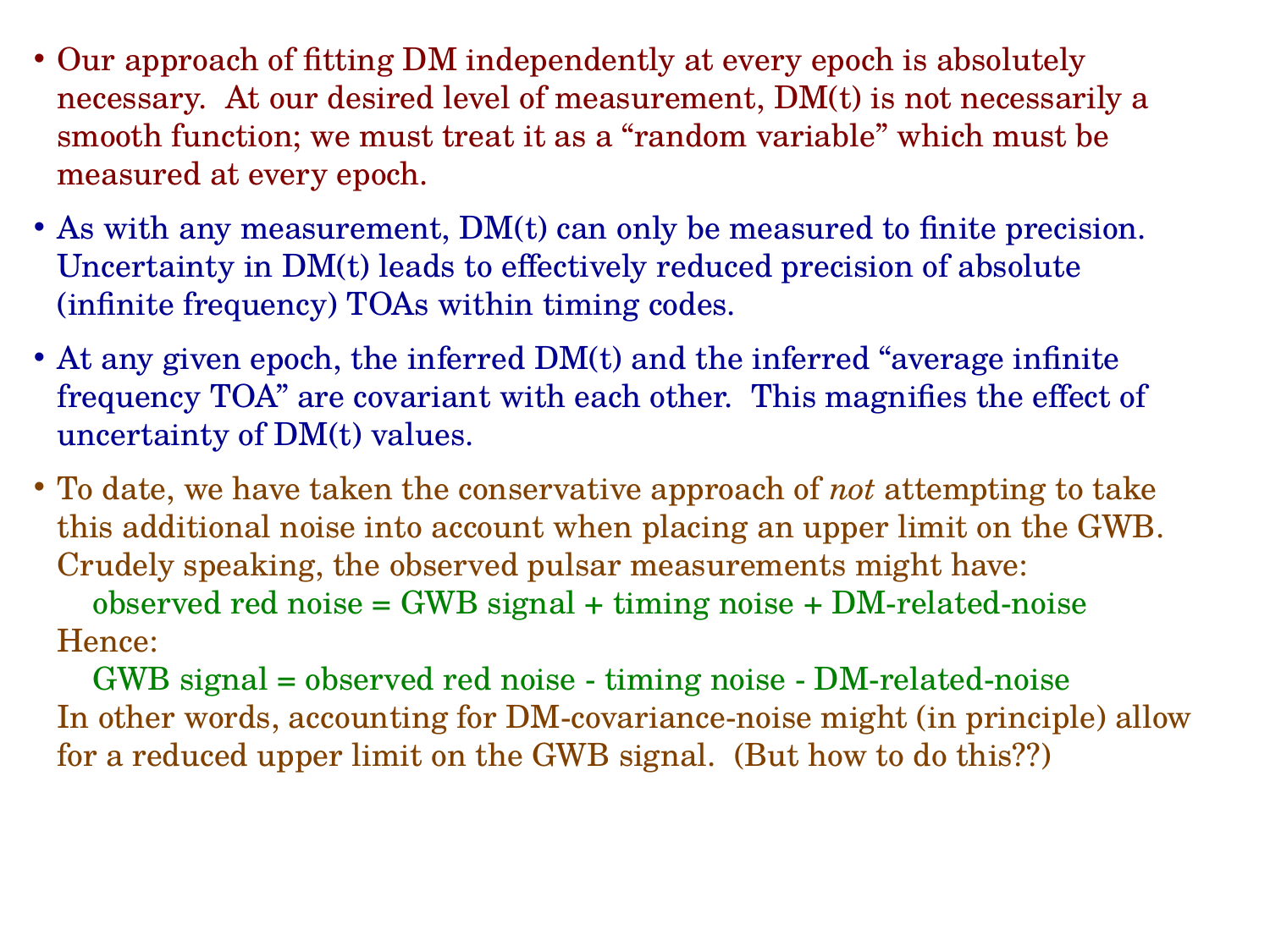

Our approach of fitting DM independently at every epoch is absolutely necessary.  At our desired level of measurement, DM(t) is not necessarily a smooth function; we must treat it as a “random variable” which must be measured at every epoch.
As with any measurement, DM(t) can only be measured to finite precision.  Uncertainty in DM(t) leads to effectively reduced precision of absolute (infinite frequency) TOAs within timing codes.
At any given epoch, the inferred DM(t) and the inferred “average infinite frequency TOA” are covariant with each other.  This magnifies the effect of uncertainty of DM(t) values.
To date, we have taken the conservative approach of not attempting to take this additional noise into account when placing an upper limit on the GWB.  Crudely speaking, the observed pulsar measurements might have:
    observed red noise = GWB signal + timing noise + DM-related-noise
Hence:
    GWB signal = observed red noise - timing noise - DM-related-noise
In other words, accounting for DM-covariance-noise might (in principle) allow for a reduced upper limit on the GWB signal.  (But how to do this??)